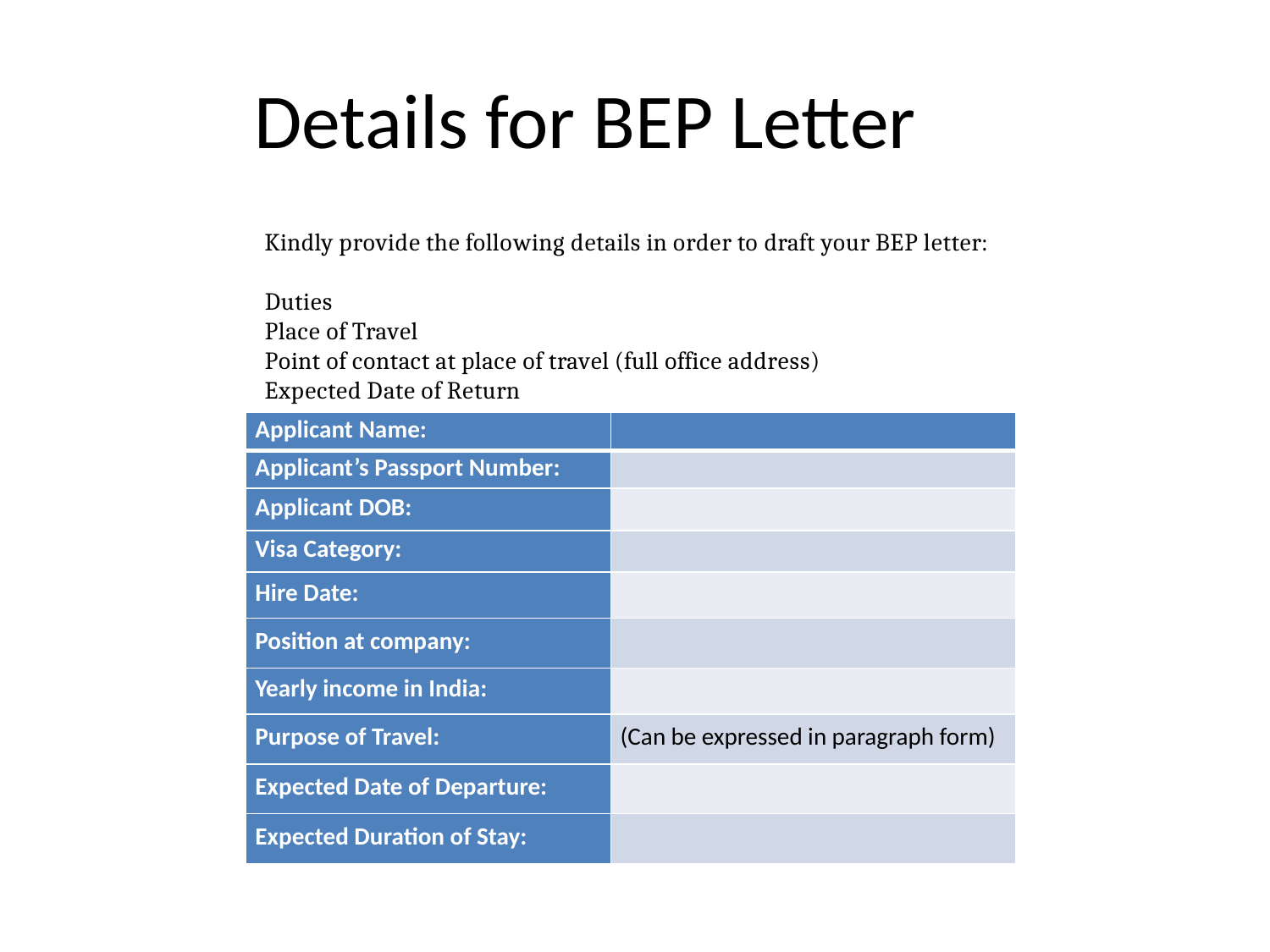

# Details for BEP Letter
Kindly provide the following details in order to draft your BEP letter:

Duties
Place of Travel
Point of contact at place of travel (full office address)
Expected Date of Return

| Applicant Name: |  |
| --- | --- |
| Applicant’s Passport Number: |  |
| Applicant DOB: |  |
| Visa Category: |  |
| Hire Date: |  |
| Position at company: |  |
| Yearly income in India: |  |
| Purpose of Travel: | (Can be expressed in paragraph form) |
| Expected Date of Departure: |  |
| Expected Duration of Stay: |  |